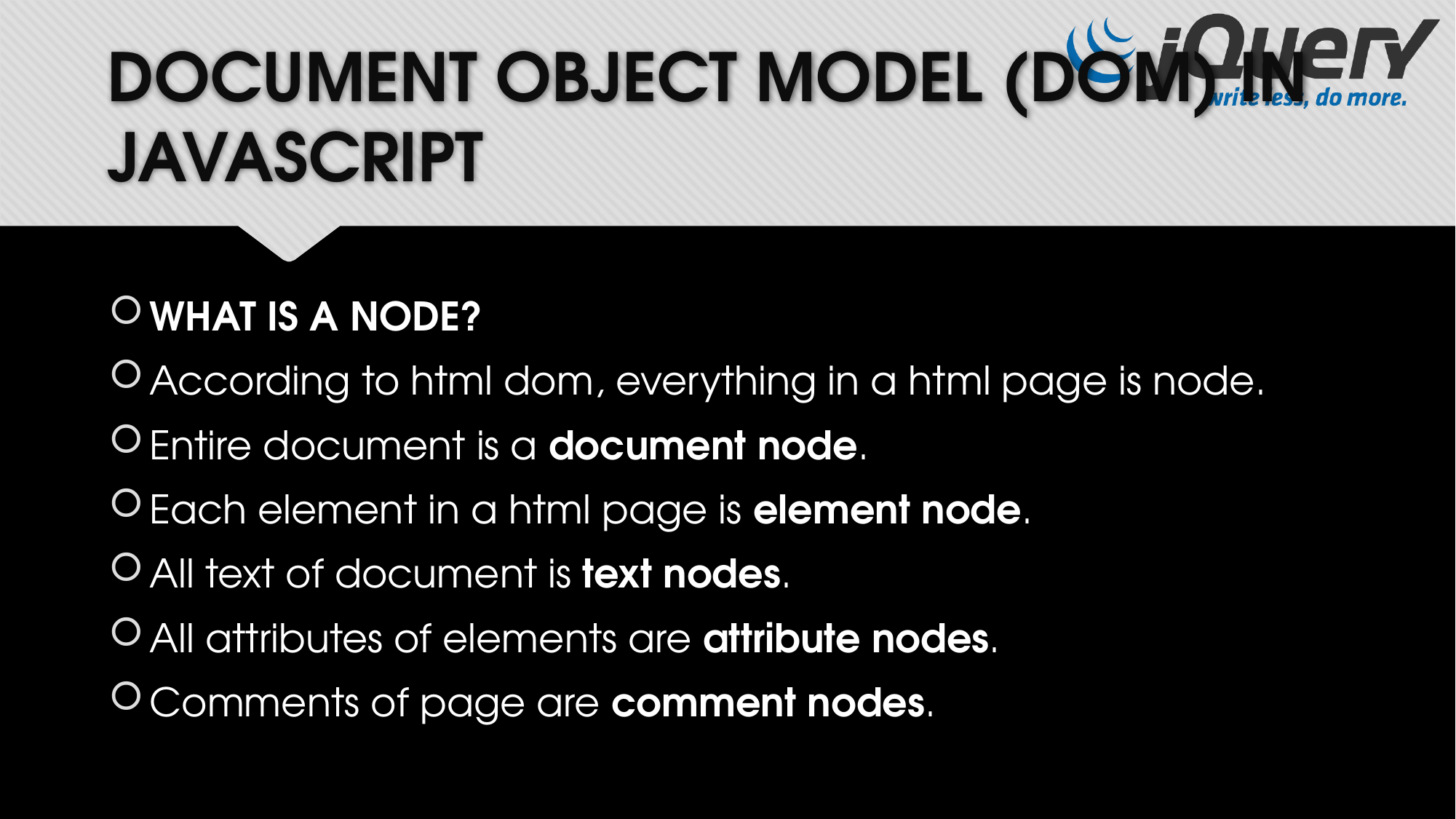

# DOCUMENT OBJECT MODEL (DOM) IN JAVASCRIPT
WHAT IS A NODE?
According to html dom, everything in a html page is node.
Entire document is a document node.
Each element in a html page is element node.
All text of document is text nodes.
All attributes of elements are attribute nodes.
Comments of page are comment nodes.